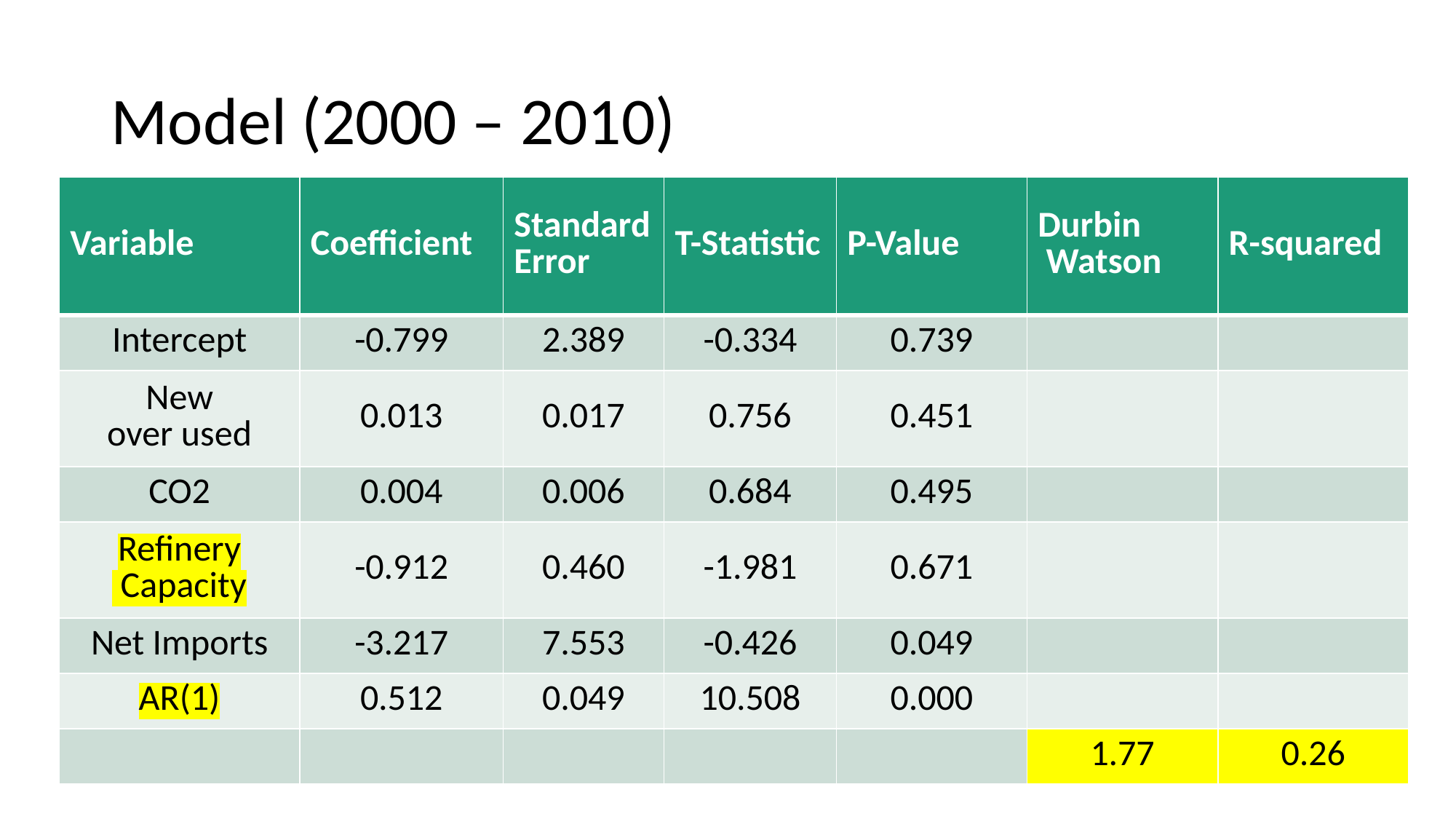

# Model (2000 – 2010)
| Variable​ | Coefficient​ | Standard Error​ | T-Statistic​ | P-Value​ | Durbin  Watson​ | R-squared​ |
| --- | --- | --- | --- | --- | --- | --- |
| Intercept​ | -0.799​ | 2.389 | -0.334 | 0.739 | ​ | ​ |
| New over used​ | 0.013​ | 0.017 | 0.756 | 0.451 | ​ | ​ |
| CO2​ | 0.004​ | 0.006 | 0.684 | 0.495 | ​ | ​ |
| Refinery  Capacity​ | -0.912​ | 0.460 | -1.981 | 0.671 | ​ | ​ |
| Net Imports​ | -3.217​ | 7.553 | -0.426 | 0.049 | ​ | ​ |
| AR(1)​ | 0.512​ | 0.049 | 10.508 | 0.000 | ​ | ​ |
| ​ | ​ | ​ | ​ | ​ | 1.77 | 0.26 |